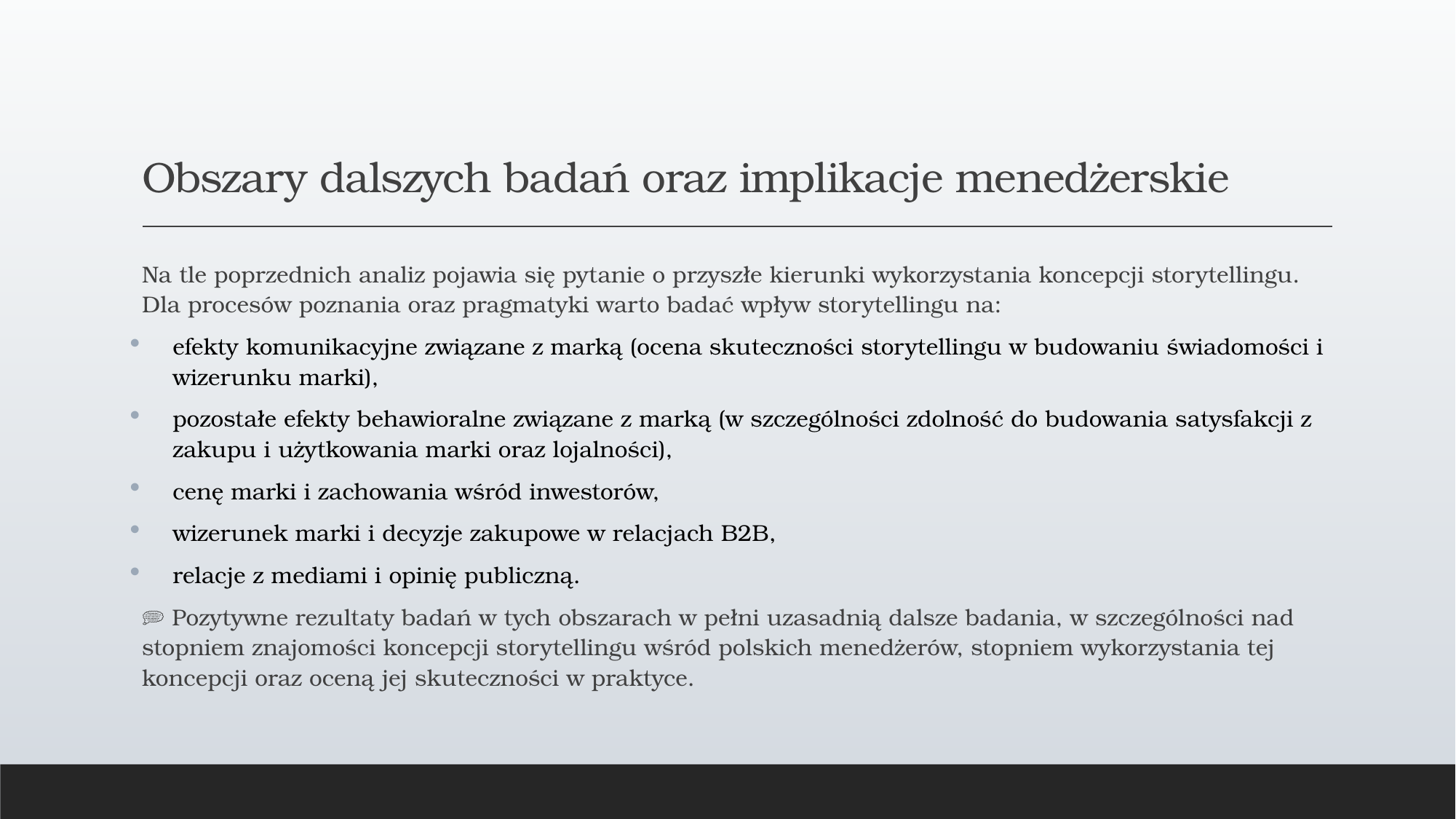

# Obszary dalszych badań oraz implikacje menedżerskie
Na tle poprzednich analiz pojawia się pytanie o przyszłe kierunki wykorzystania koncepcji storytellingu. Dla procesów poznania oraz pragmatyki warto badać wpływ storytellingu na:
efekty komunikacyjne związane z marką (ocena skuteczności storytellingu w budowaniu świadomości i wizerunku marki),
pozostałe efekty behawioralne związane z marką (w szczególności zdolność do budowania satysfakcji z zakupu i użytkowania marki oraz lojalności),
cenę marki i zachowania wśród inwestorów,
wizerunek marki i decyzje zakupowe w relacjach B2B,
relacje z mediami i opinię publiczną.
💭 Pozytywne rezultaty badań w tych obszarach w pełni uzasadnią dalsze badania, w szczególności nad stopniem znajomości koncepcji storytellingu wśród polskich menedżerów, stopniem wykorzystania tej koncepcji oraz oceną jej skuteczności w praktyce.